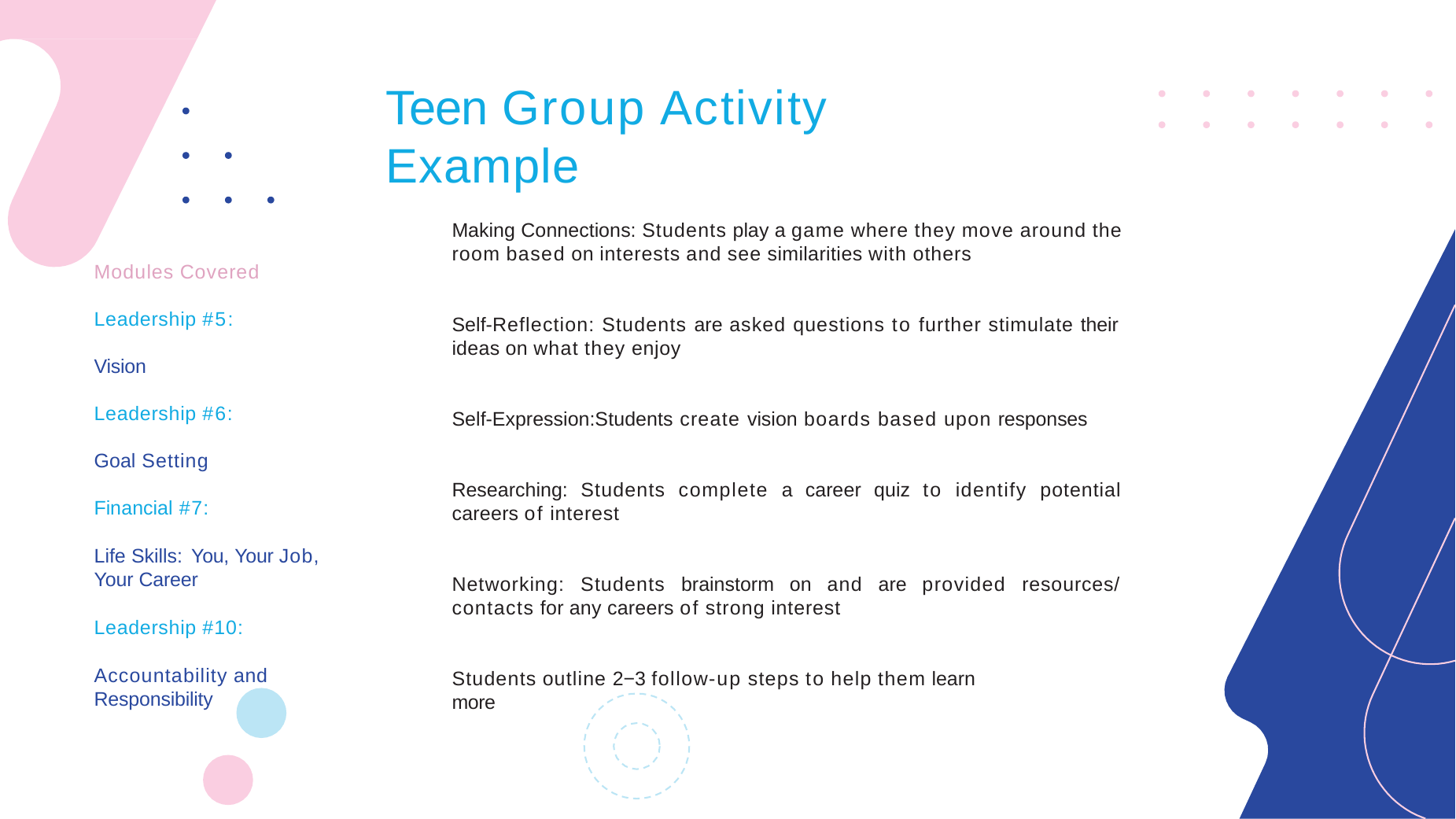

# Teen Group Activity Example

Making Connections: Students play a game where they move around the room based on interests and see similarities with others

Modules Covered
Leadership #5: Vision Leadership #6: Goal Setting Financial #7:

Life Skills: You, Your Job, Your Career

Leadership #10:

Accountability and Responsibility

Self-Reflection: Students are asked questions to further stimulate their ideas on what they enjoy
Self-Expression:Students create vision boards based upon responses
Researching: Students complete a career quiz to identify potential careers of interest
Networking:  Students  brainstorm  on  and  are  provided  resources/ contacts for any careers of strong interest
Students outline 2−3 follow-up steps to help them learn more